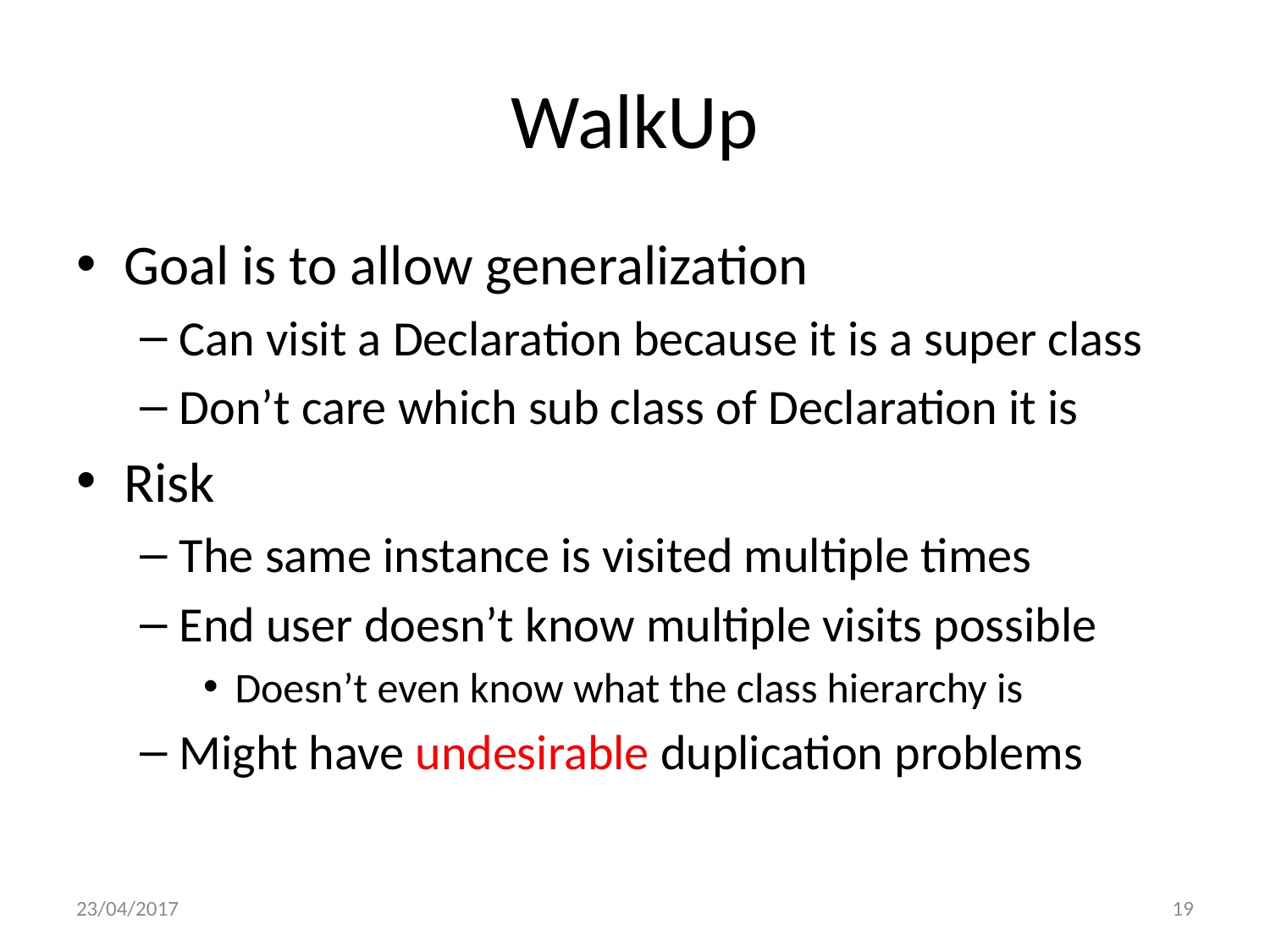

# WalkUp
Goal is to allow generalization
Can visit a Declaration because it is a super class
Don’t care which sub class of Declaration it is
Risk
The same instance is visited multiple times
End user doesn’t know multiple visits possible
Doesn’t even know what the class hierarchy is
Might have undesirable duplication problems
23/04/2017
19